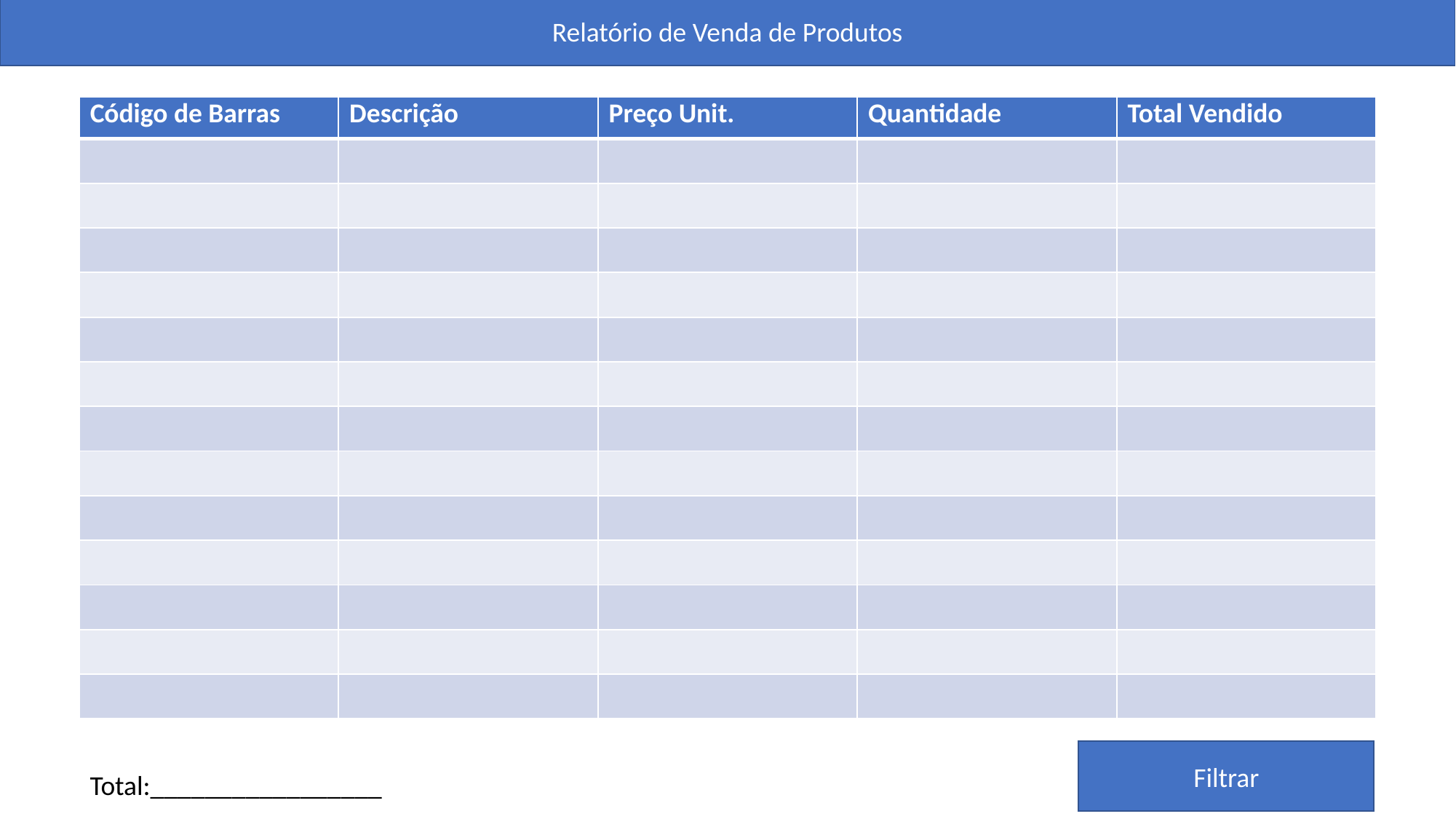

Relatório de Venda de Produtos
| Código de Barras | Descrição | Preço Unit. | Quantidade | Total Vendido |
| --- | --- | --- | --- | --- |
|  |  |  |  |  |
|  |  |  |  |  |
|  |  |  |  |  |
|  |  |  |  |  |
|  |  |  |  |  |
|  |  |  |  |  |
|  |  |  |  |  |
|  |  |  |  |  |
|  |  |  |  |  |
|  |  |  |  |  |
|  |  |  |  |  |
|  |  |  |  |  |
|  |  |  |  |  |
Filtrar
Total:_________________